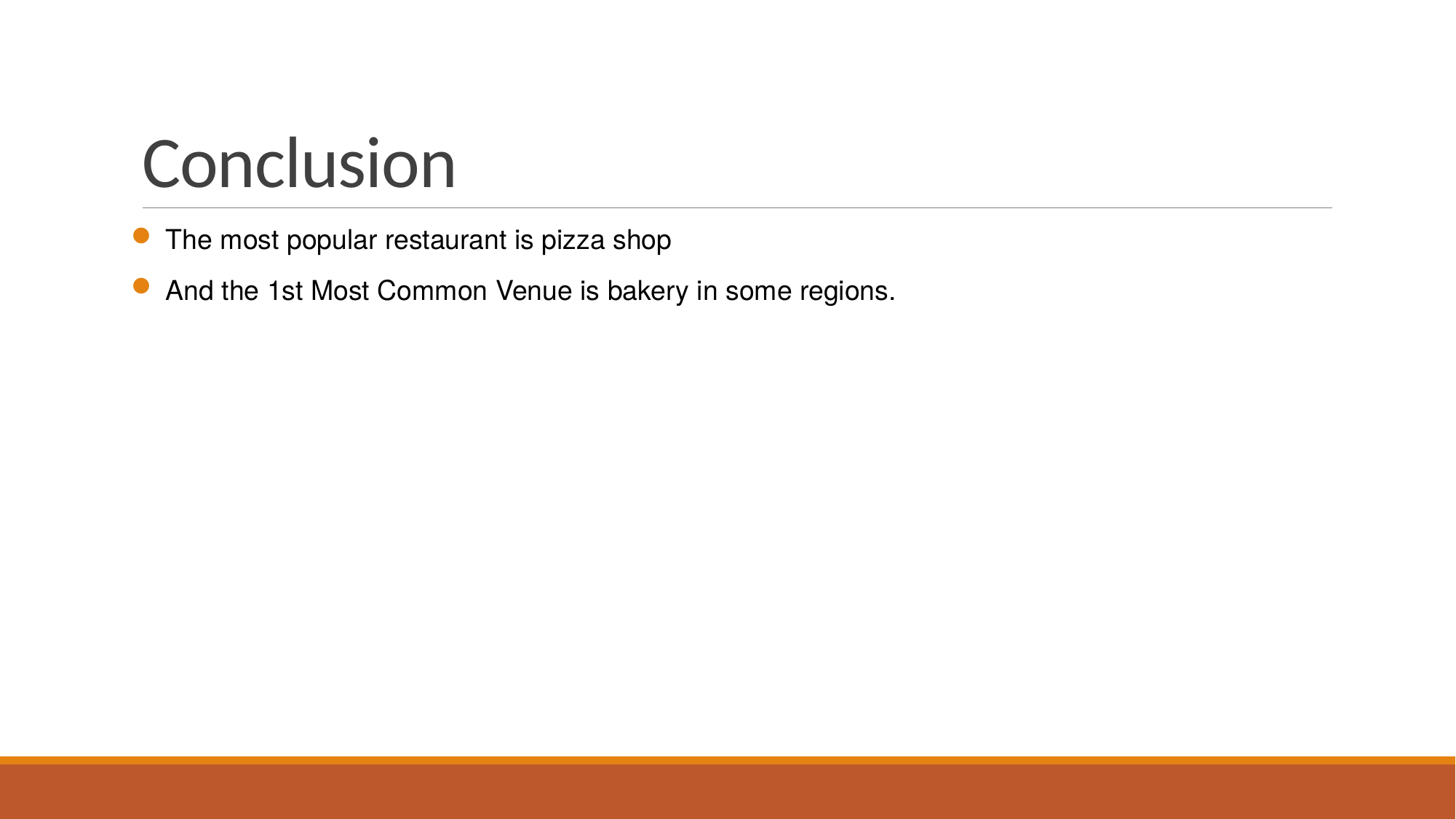

# Conclusion
 The most popular restaurant is pizza shop
 And the 1st Most Common Venue is bakery in some regions.